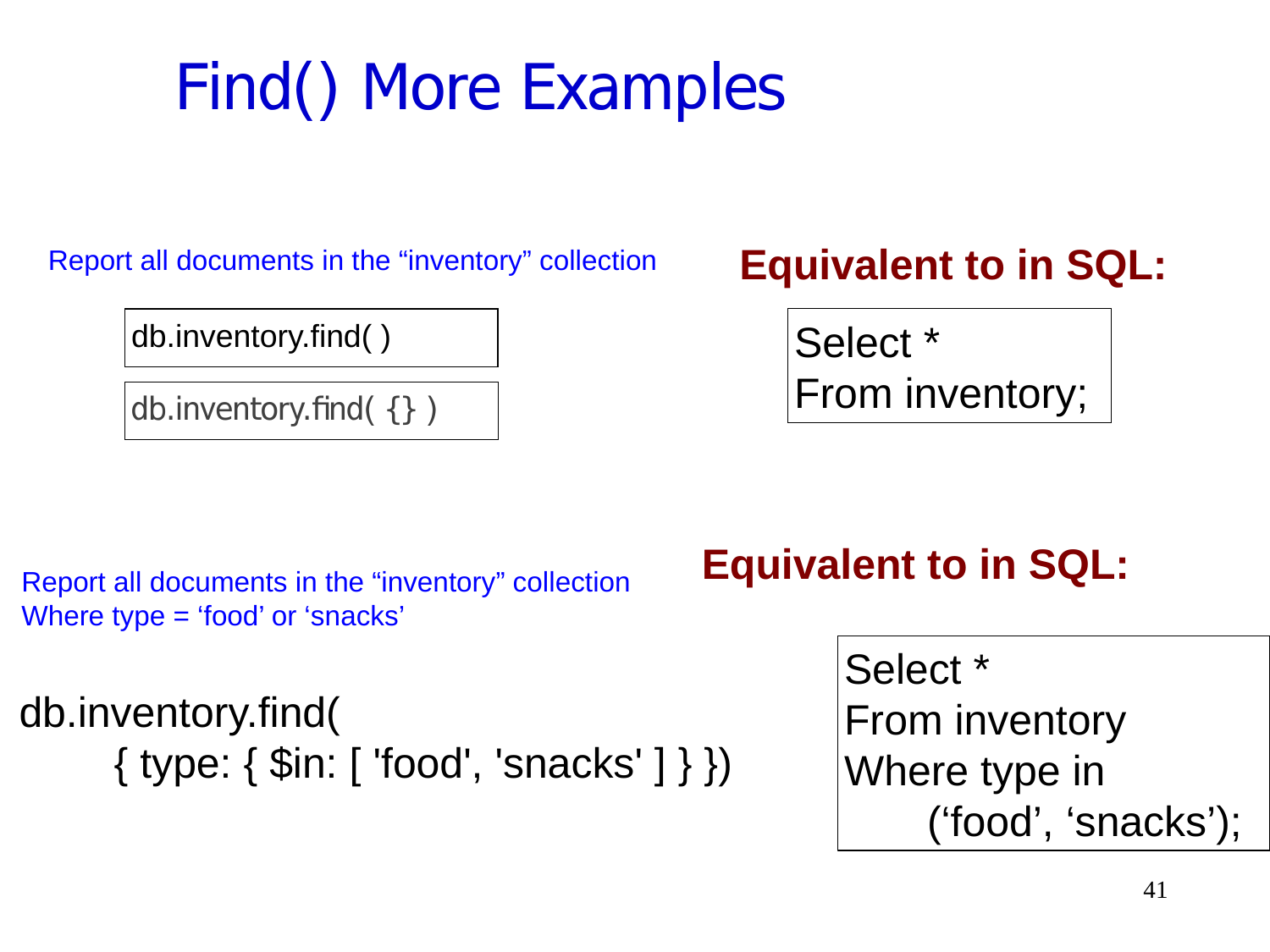

# Find() More Examples
Equivalent to in SQL:
Report all documents in the “inventory” collection
db.inventory.find( )
Select *
From inventory;
db.inventory.find( {} )
Equivalent to in SQL:
Report all documents in the “inventory” collection
Where type = ‘food’ or ‘snacks’
Select *
From inventory
Where type in
       (‘food’, ‘snacks’);
db.inventory.find(
        { type: { $in: [ 'food', 'snacks' ] } })
41